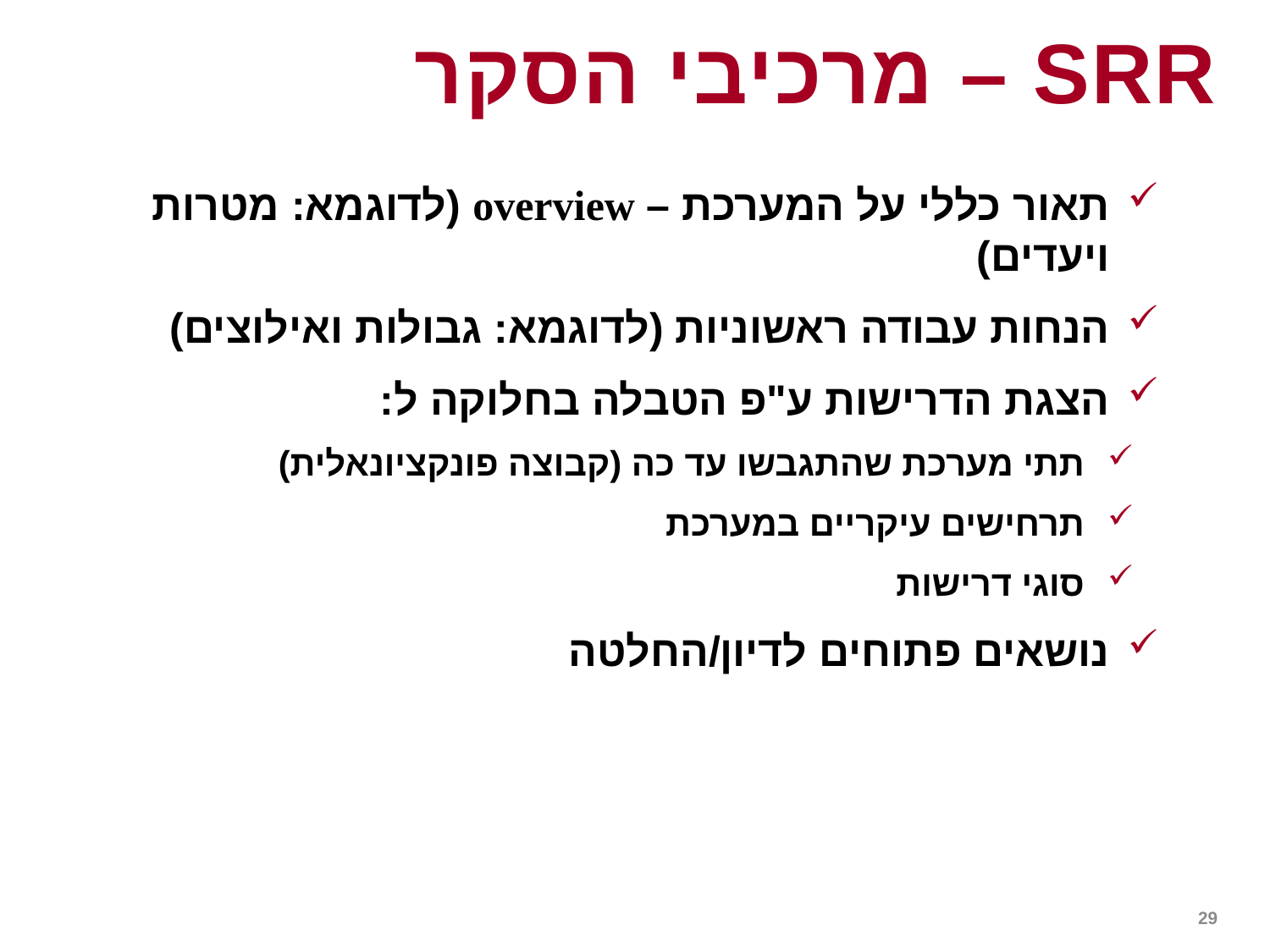

SRR – מרכיבי הסקר
תאור כללי על המערכת – overview (לדוגמא: מטרות ויעדים)
הנחות עבודה ראשוניות (לדוגמא: גבולות ואילוצים)
הצגת הדרישות ע"פ הטבלה בחלוקה ל:
תתי מערכת שהתגבשו עד כה (קבוצה פונקציונאלית)
תרחישים עיקריים במערכת
סוגי דרישות
נושאים פתוחים לדיון/החלטה
29